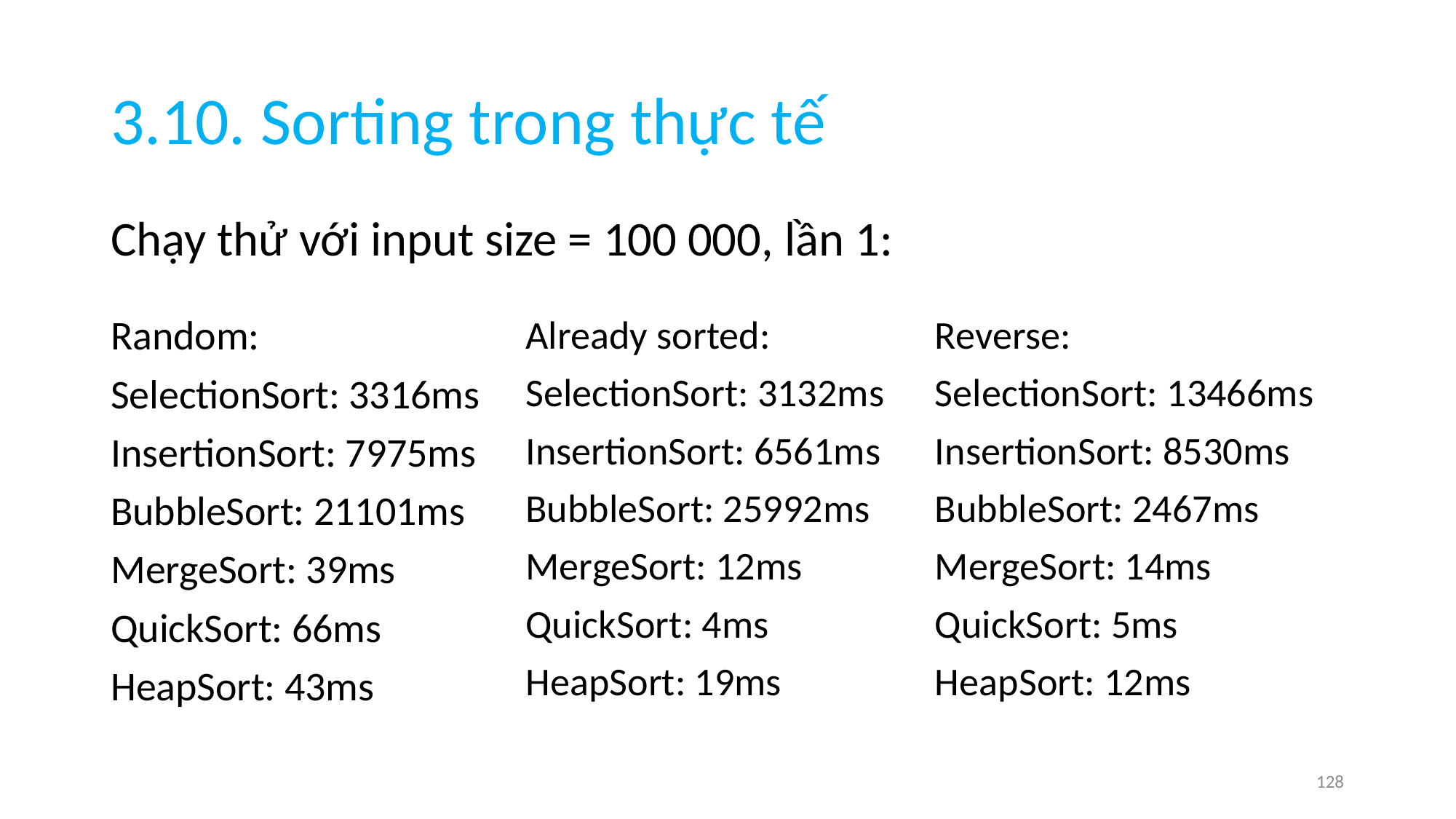

# 3.10. Sorting trong thực tế
Chạy thử với input size = 100 000, lần 1:
Random:
SelectionSort: 3316ms
InsertionSort: 7975ms
BubbleSort: 21101ms
MergeSort: 39ms
QuickSort: 66ms
HeapSort: 43ms

Already sorted:
SelectionSort: 3132ms
InsertionSort: 6561ms
BubbleSort: 25992ms
MergeSort: 12ms
QuickSort: 4ms
HeapSort: 19ms
Reverse:
SelectionSort: 13466ms
InsertionSort: 8530ms
BubbleSort: 2467ms
MergeSort: 14ms
QuickSort: 5ms
HeapSort: 12ms
128